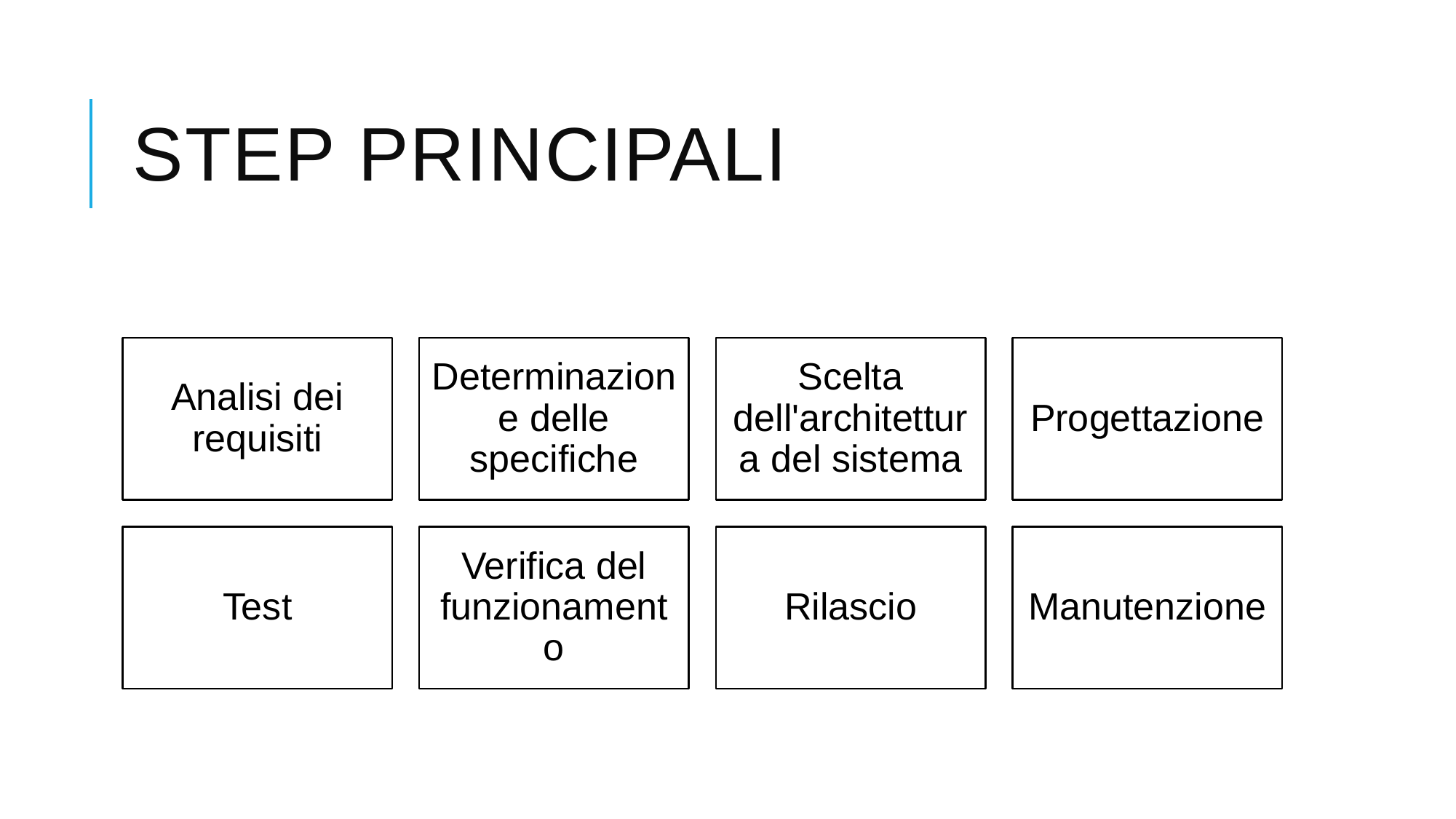

# Step principali
Analisi dei requisiti
Determinazione delle specifiche
Scelta dell'architettura del sistema
Progettazione
Test
Verifica del funzionamento
Rilascio
Manutenzione